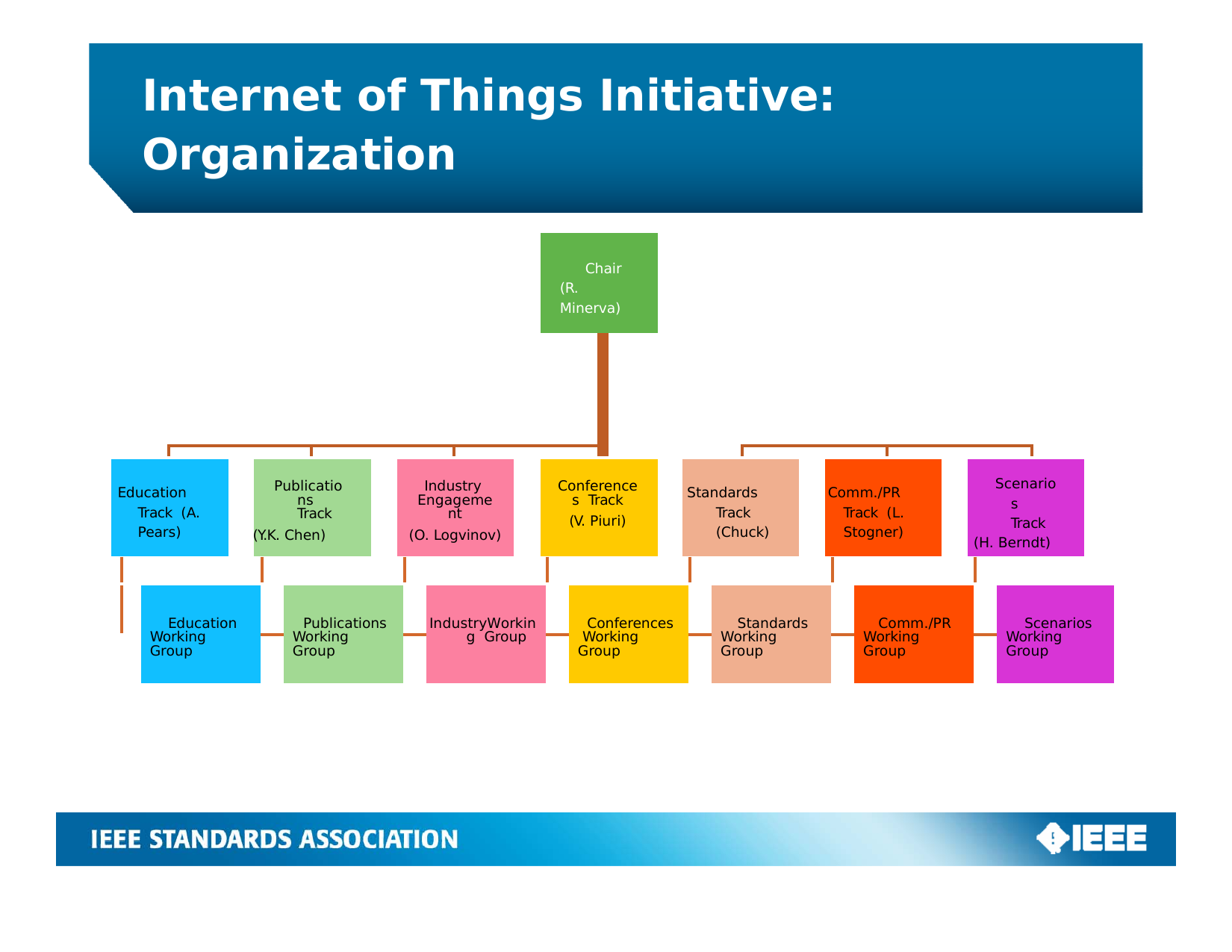

# Internet of Things Initiative:  Organization
|  |  |  |  |  |  |  |  |  |  |  |  |  |  |  | Chair (R. Minerva) |  |  |  |  |  |  |  |  |  |  |  |  |  |  |  |  |  |  |  |
| --- | --- | --- | --- | --- | --- | --- | --- | --- | --- | --- | --- | --- | --- | --- | --- | --- | --- | --- | --- | --- | --- | --- | --- | --- | --- | --- | --- | --- | --- | --- | --- | --- | --- | --- |
|  |  |  |  |  |  |  |  |  |  |  |  |  |  |  |  |  |  |  |  |  |  |  |  |  |  |  |  |  |  |  |  |  |  |  |
|  |  |  |  |  |  |  |  |  |  |  |  |  |  |  |  |  |  |  |  |  |  |  |  |  |  |  |  |  |  |  |  |  |  |  |
| Education Track (A. Pears) |  |  |  |  | Publications Track (Y.K. Chen) |  |  |  |  | Industry Engagement (O. Logvinov) |  |  |  |  | Conferences Track (V. Piuri) |  |  |  |  | Standards Track (Chuck) |  |  |  |  | Comm./PR Track (L. Stogner) |  |  |  |  | Scenarios Track (H. Berndt) |  |  |  |  |
|  |  |  |  |  |  |  |  |  |  |  |  |  |  |  |  |  |  |  |  |  |  |  |  |  |  |  |  |  |  |  |  |  |  |  |
|  |  | Education Working Group |  |  |  |  | Publications Working Group |  |  |  |  | IndustryWorking Group |  |  |  |  | Conferences Working Group |  |  |  |  | Standards Working Group |  |  |  |  | Comm./PR Working Group |  |  |  |  | Scenarios Working Group |  |  |
|  |  |  |  |  |  |  |  |  |  |  |  |  |  |  |  |  |  |  |  |  |  |  |  |  |  |  |  |  |  |  |  |  |  |  |
4